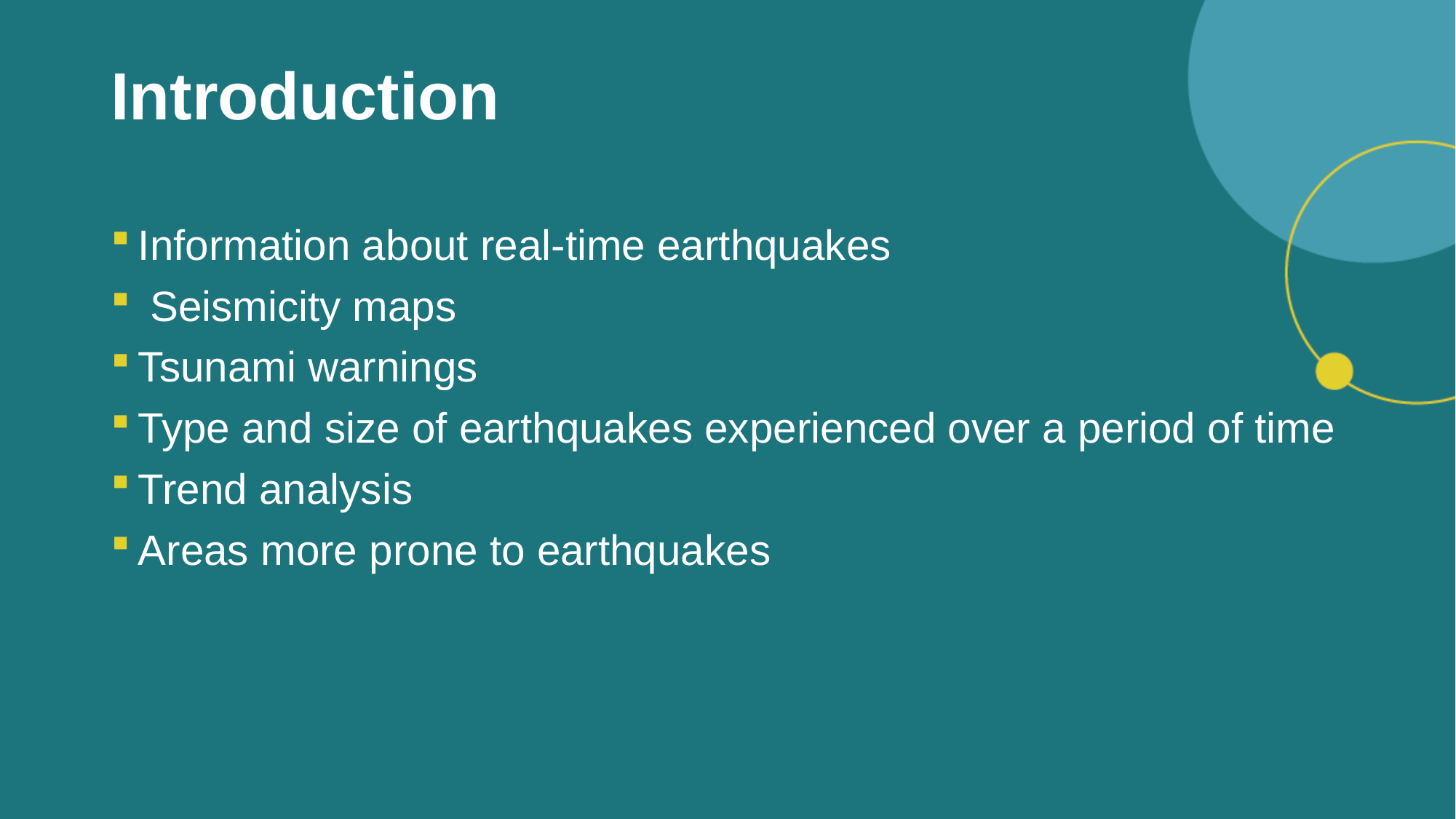

# Introduction
Information about real-time earthquakes
 Seismicity maps
Tsunami warnings
Type and size of earthquakes experienced over a period of time
Trend analysis
Areas more prone to earthquakes